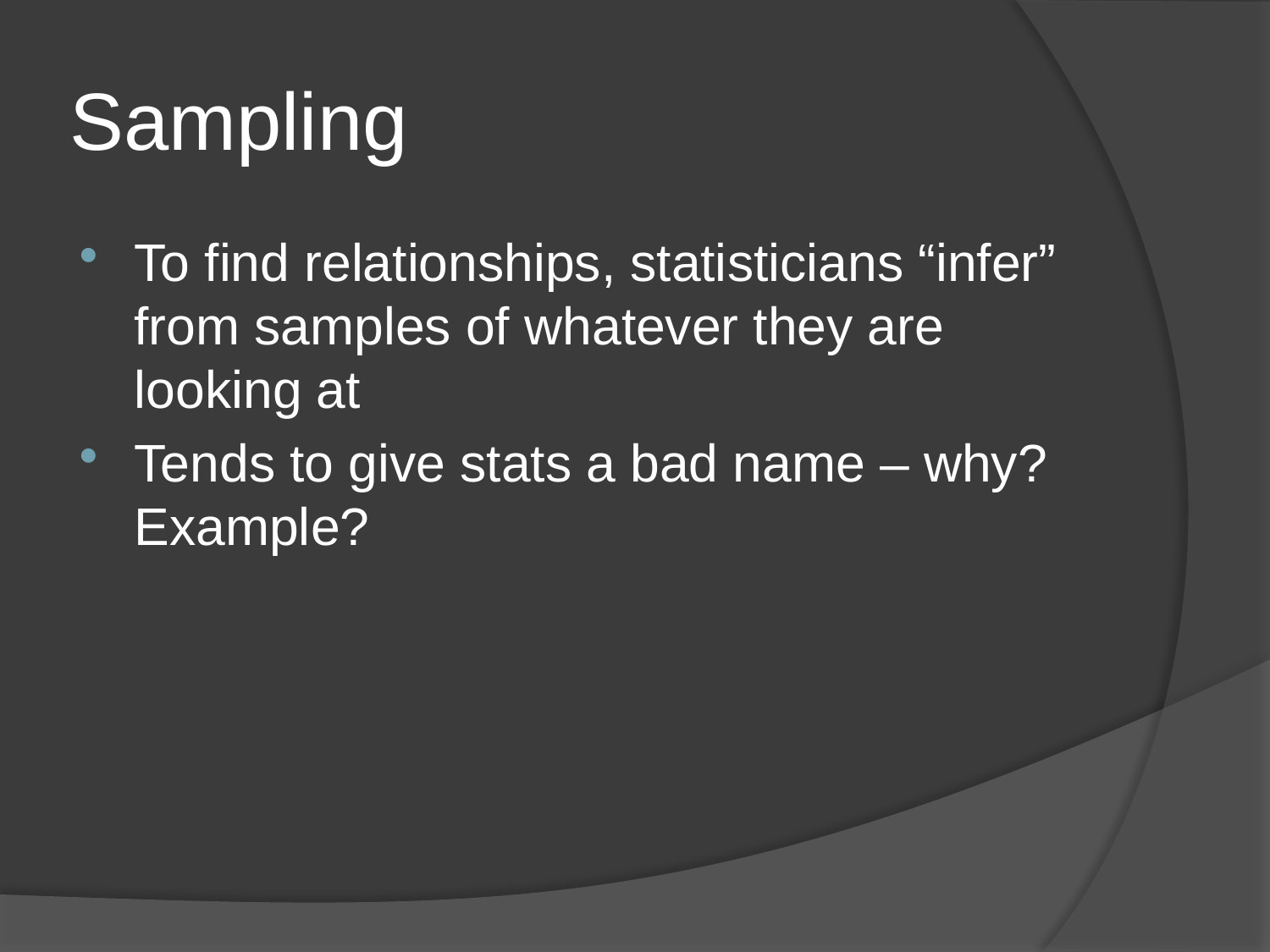

# Sampling
To find relationships, statisticians “infer” from samples of whatever they are looking at
Tends to give stats a bad name – why? Example?